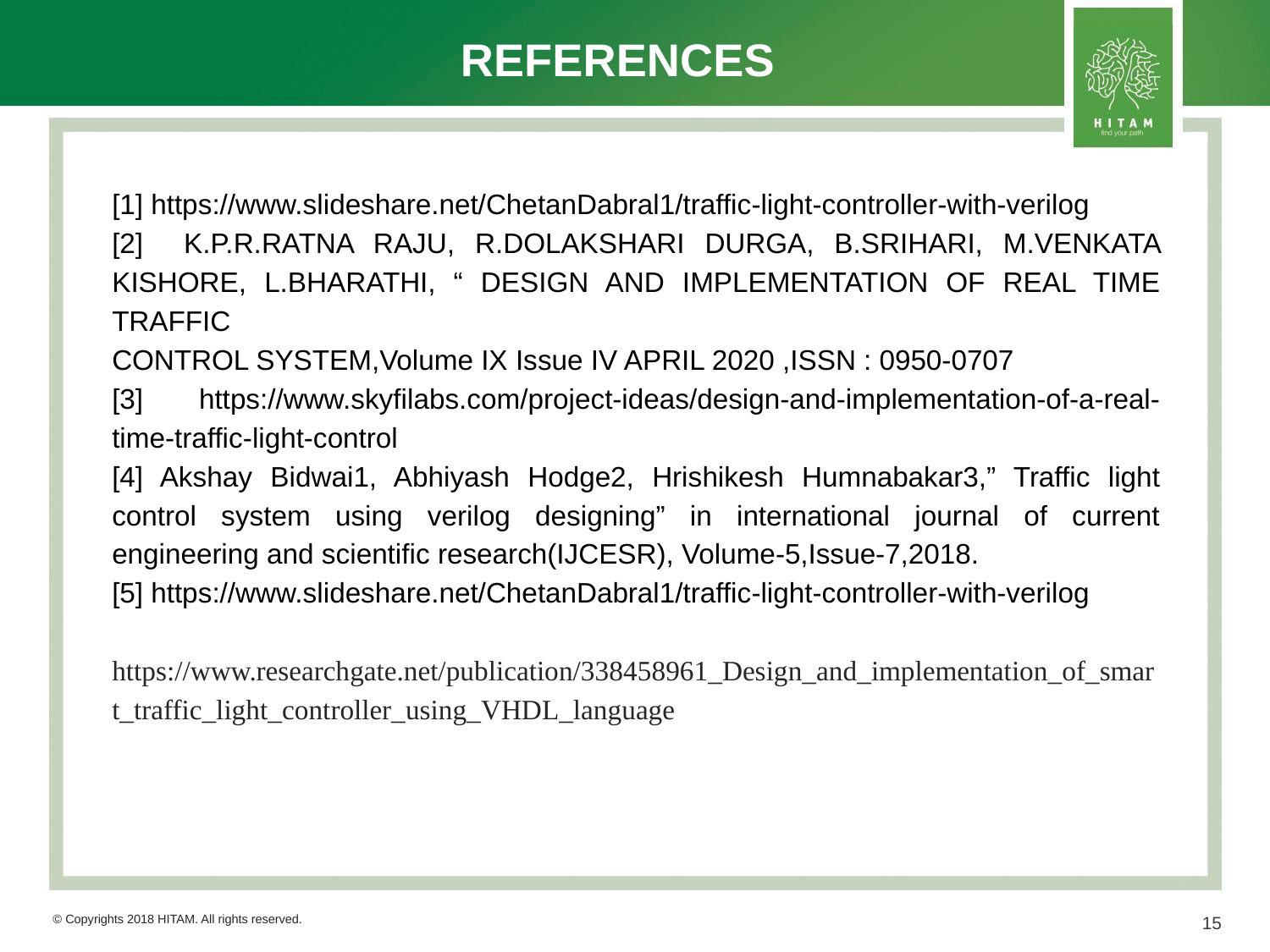

# REFERENCES
[1] https://www.slideshare.net/ChetanDabral1/traffic-light-controller-with-verilog
[2]  K.P.R.RATNA RAJU, R.DOLAKSHARI DURGA, B.SRIHARI, M.VENKATA KISHORE, L.BHARATHI, “ DESIGN AND IMPLEMENTATION OF REAL TIME TRAFFIC
CONTROL SYSTEM,Volume IX Issue IV APRIL 2020 ,ISSN : 0950-0707
[3] https://www.skyfilabs.com/project-ideas/design-and-implementation-of-a-real-time-traffic-light-control
[4] Akshay Bidwai1, Abhiyash Hodge2, Hrishikesh Humnabakar3,” Traffic light control system using verilog designing” in international journal of current engineering and scientific research(IJCESR), Volume-5,Issue-7,2018.
[5] https://www.slideshare.net/ChetanDabral1/traffic-light-controller-with-verilog
 https://www.researchgate.net/publication/338458961_Design_and_implementation_of_smart_traffic_light_controller_using_VHDL_language